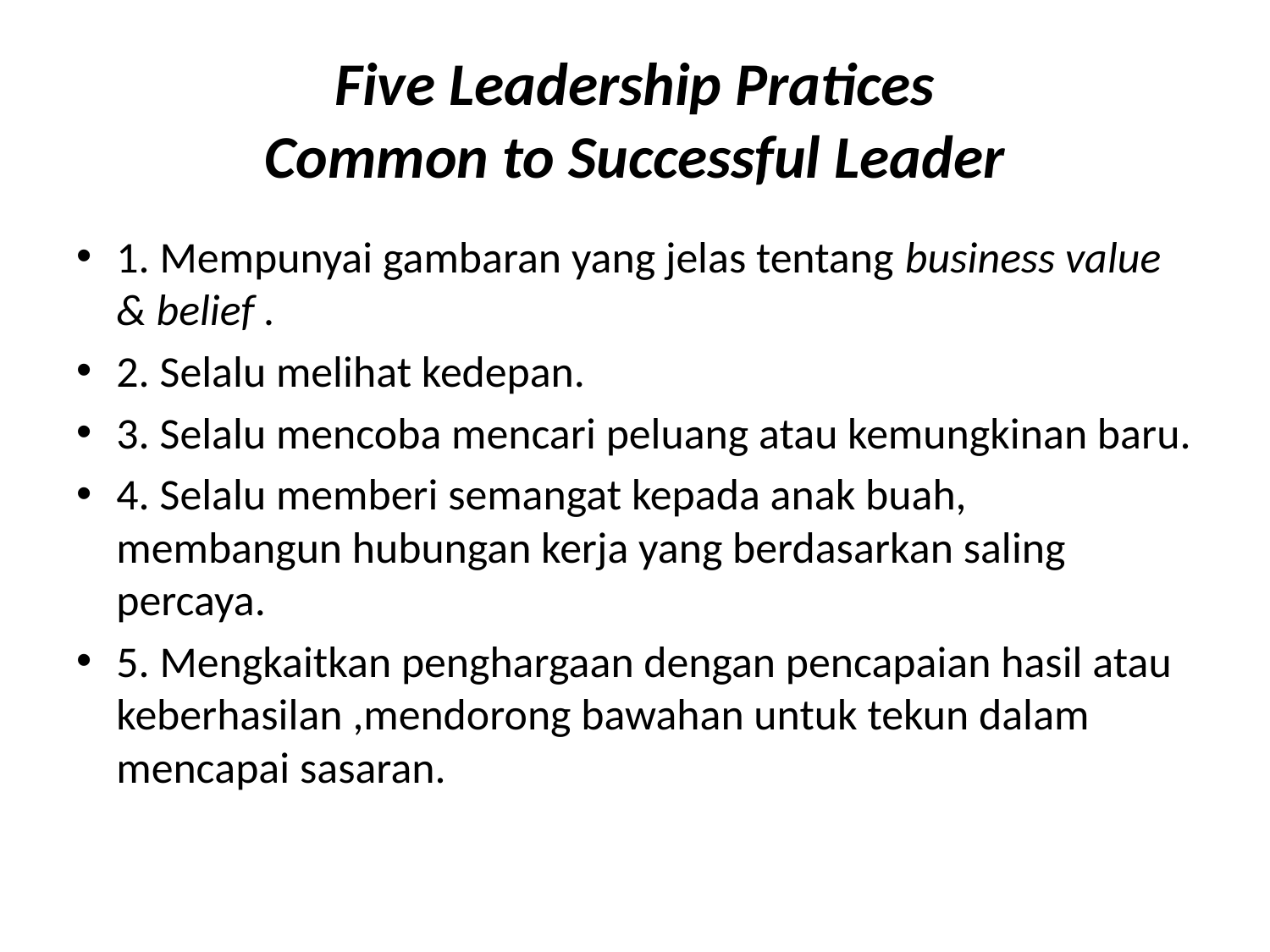

# Five Leadership Pratices Common to Successful Leader
1. Mempunyai gambaran yang jelas tentang business value & belief .
2. Selalu melihat kedepan.
3. Selalu mencoba mencari peluang atau kemungkinan baru.
4. Selalu memberi semangat kepada anak buah, membangun hubungan kerja yang berdasarkan saling percaya.
5. Mengkaitkan penghargaan dengan pencapaian hasil atau keberhasilan ,mendorong bawahan untuk tekun dalam mencapai sasaran.